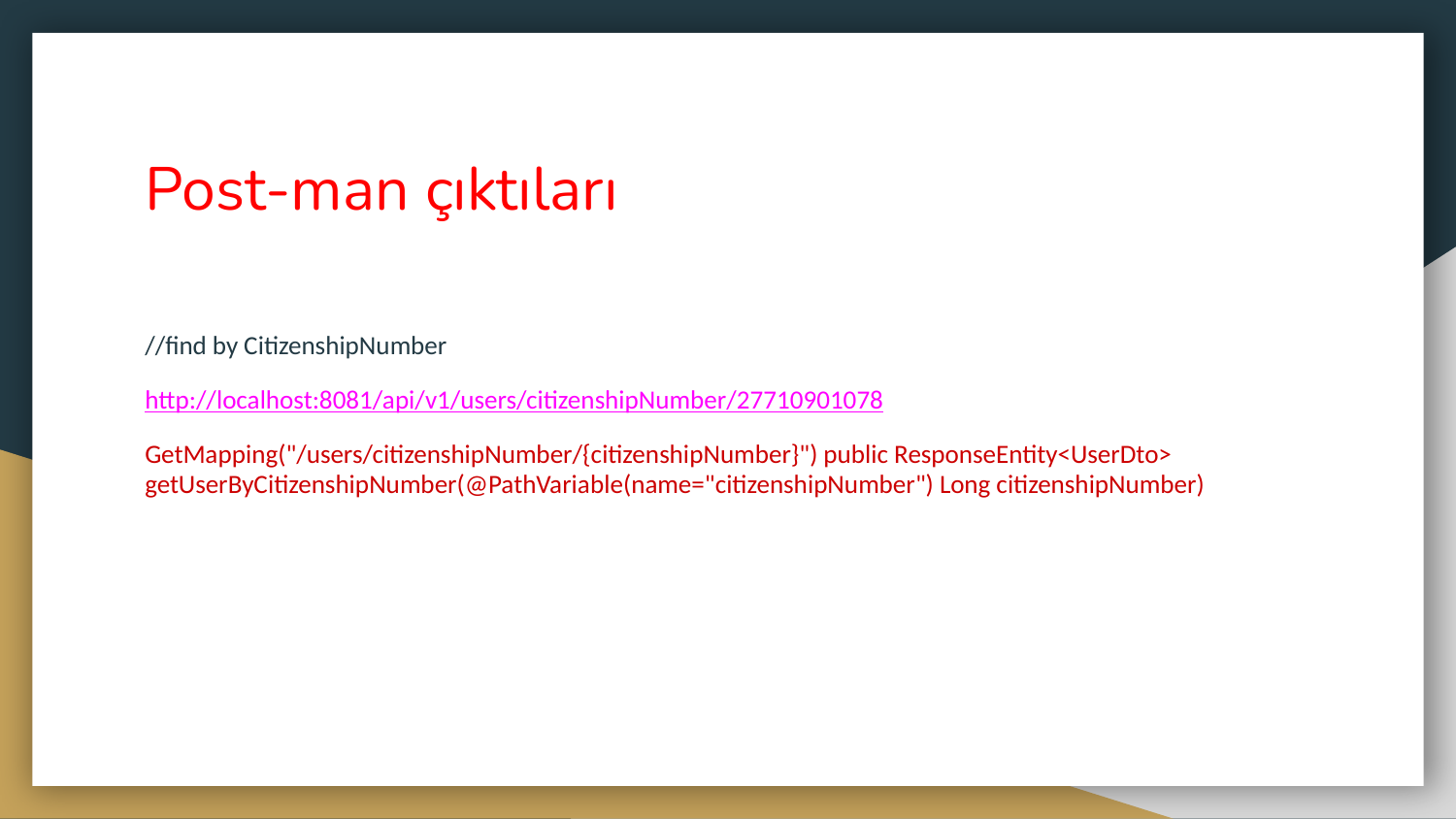

# Post-man çıktıları
//find by CitizenshipNumber
http://localhost:8081/api/v1/users/citizenshipNumber/27710901078
GetMapping("/users/citizenshipNumber/{citizenshipNumber}") public ResponseEntity<UserDto> getUserByCitizenshipNumber(@PathVariable(name="citizenshipNumber") Long citizenshipNumber)